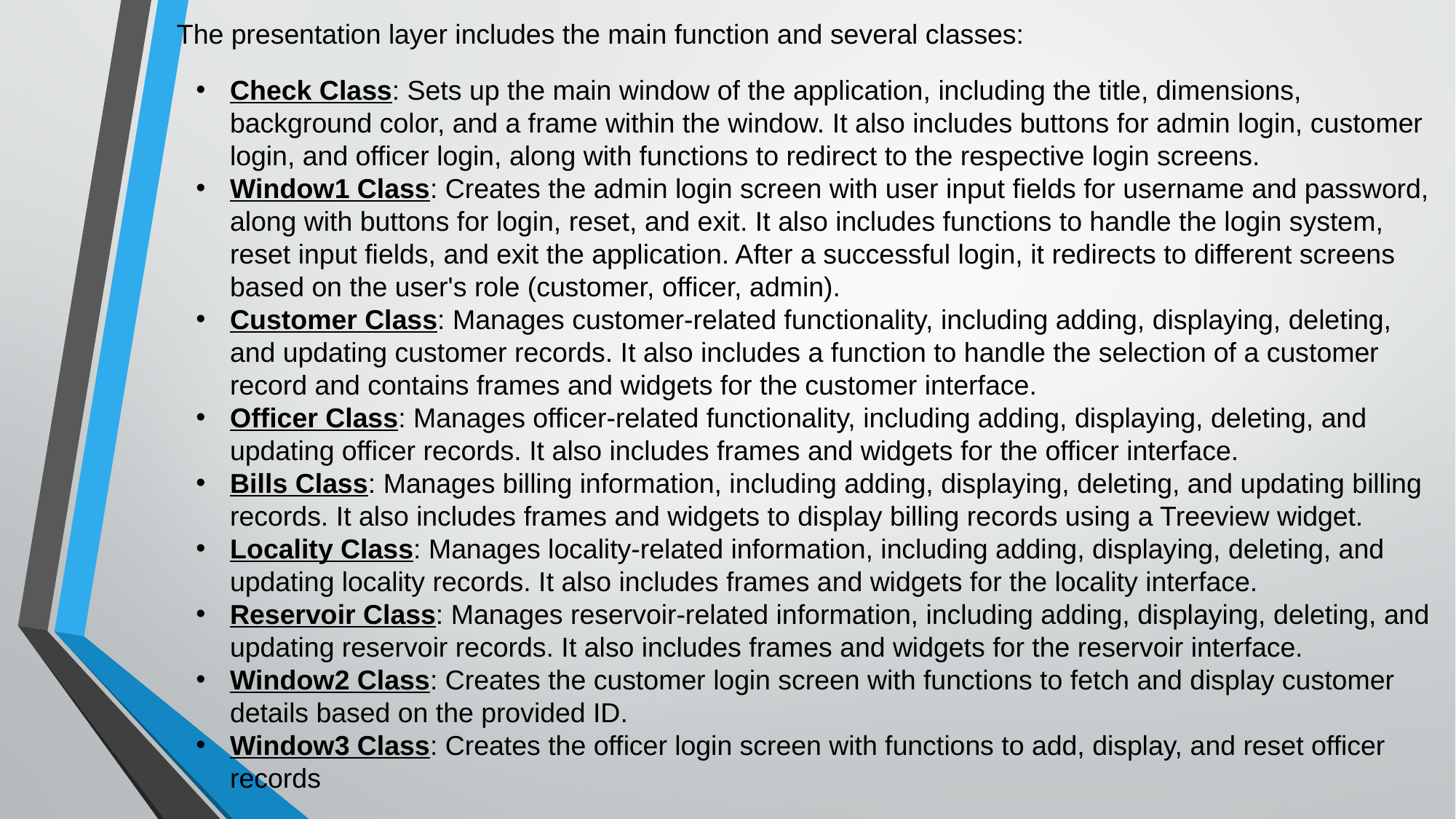

The presentation layer includes the main function and several classes:
Check Class: Sets up the main window of the application, including the title, dimensions, background color, and a frame within the window. It also includes buttons for admin login, customer login, and officer login, along with functions to redirect to the respective login screens.
Window1 Class: Creates the admin login screen with user input fields for username and password, along with buttons for login, reset, and exit. It also includes functions to handle the login system, reset input fields, and exit the application. After a successful login, it redirects to different screens based on the user's role (customer, officer, admin).
Customer Class: Manages customer-related functionality, including adding, displaying, deleting, and updating customer records. It also includes a function to handle the selection of a customer record and contains frames and widgets for the customer interface.
Officer Class: Manages officer-related functionality, including adding, displaying, deleting, and updating officer records. It also includes frames and widgets for the officer interface.
Bills Class: Manages billing information, including adding, displaying, deleting, and updating billing records. It also includes frames and widgets to display billing records using a Treeview widget.
Locality Class: Manages locality-related information, including adding, displaying, deleting, and updating locality records. It also includes frames and widgets for the locality interface.
Reservoir Class: Manages reservoir-related information, including adding, displaying, deleting, and updating reservoir records. It also includes frames and widgets for the reservoir interface.
Window2 Class: Creates the customer login screen with functions to fetch and display customer details based on the provided ID.
Window3 Class: Creates the officer login screen with functions to add, display, and reset officer records